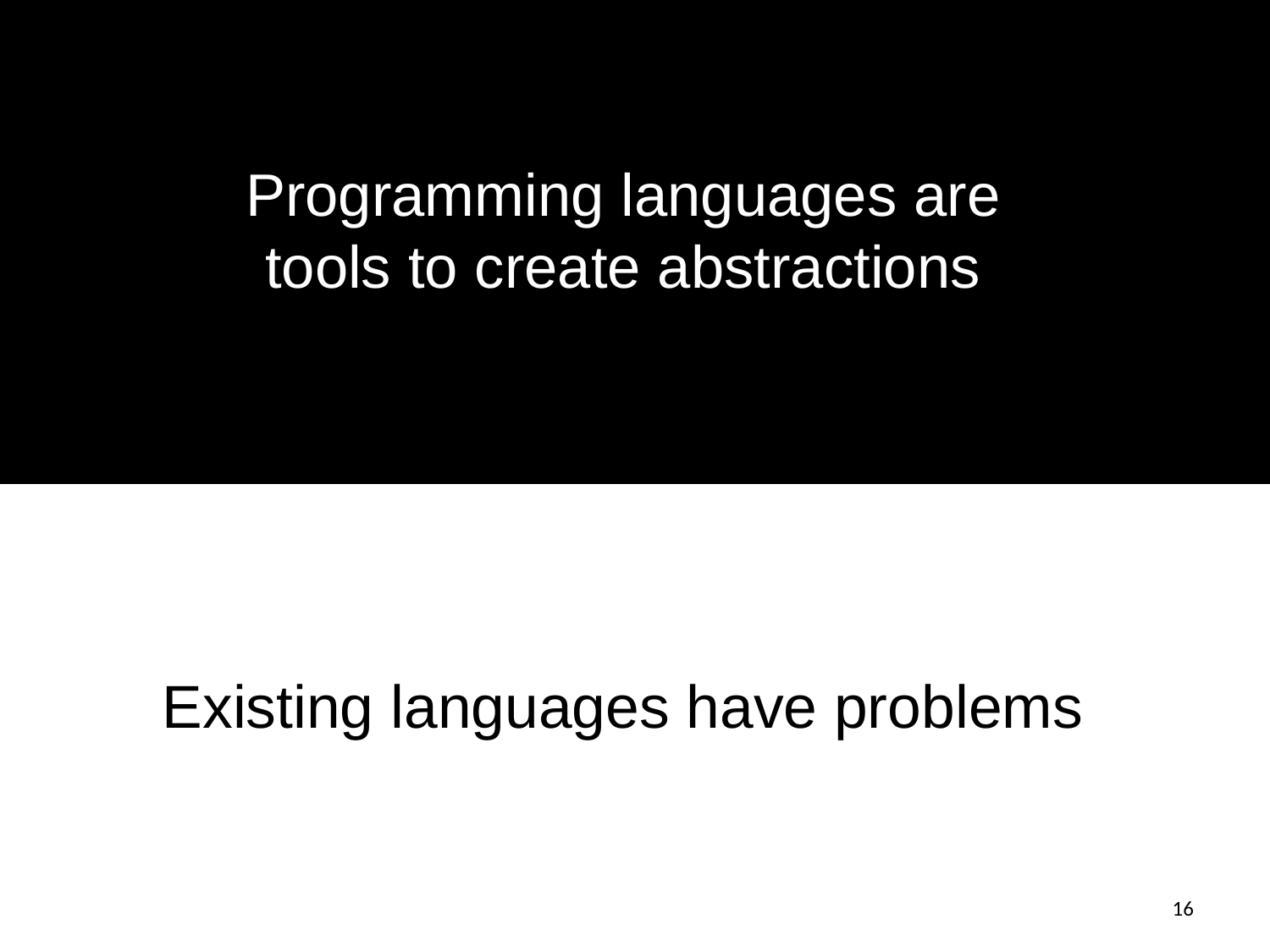

# Programming languages are tools to create abstractions

Existing languages have problems
16